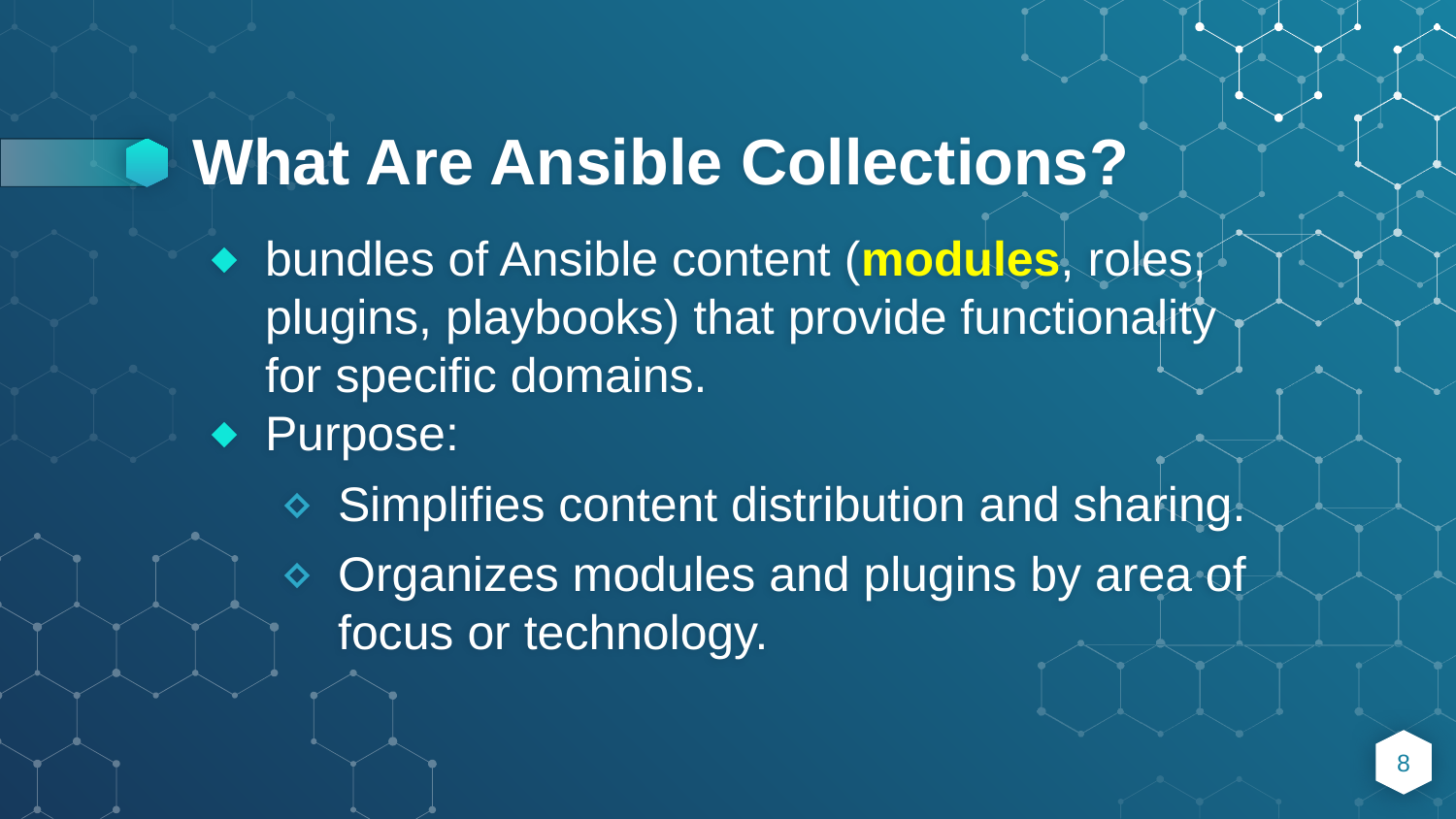

# What Are Ansible Collections?
bundles of Ansible content (modules, roles, plugins, playbooks) that provide functionality for specific domains.
Purpose:
Simplifies content distribution and sharing.
Organizes modules and plugins by area of focus or technology.
8